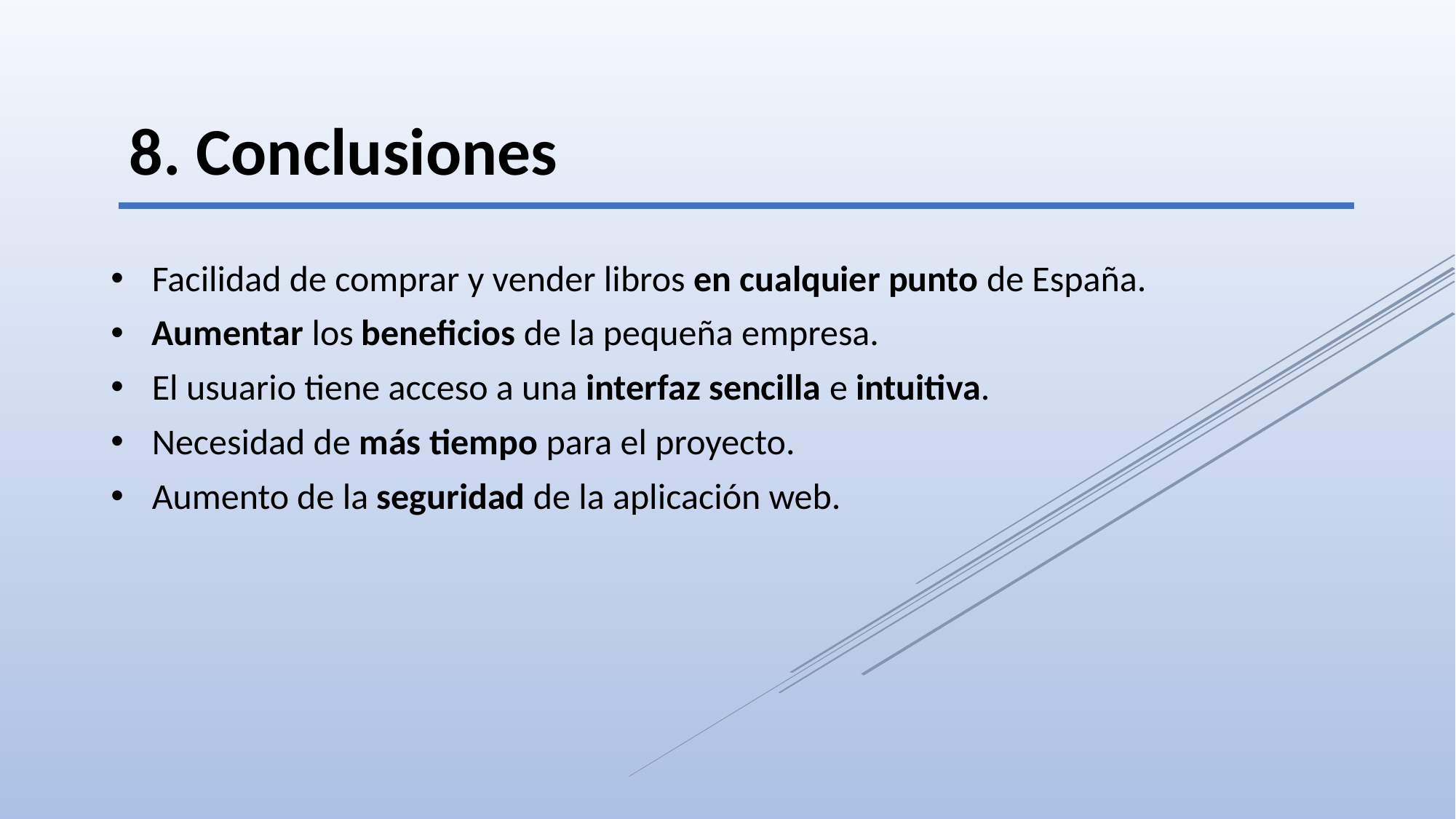

# 8. Conclusiones
Facilidad de comprar y vender libros en cualquier punto de España.
Aumentar los beneficios de la pequeña empresa.
El usuario tiene acceso a una interfaz sencilla e intuitiva.
Necesidad de más tiempo para el proyecto.
Aumento de la seguridad de la aplicación web.